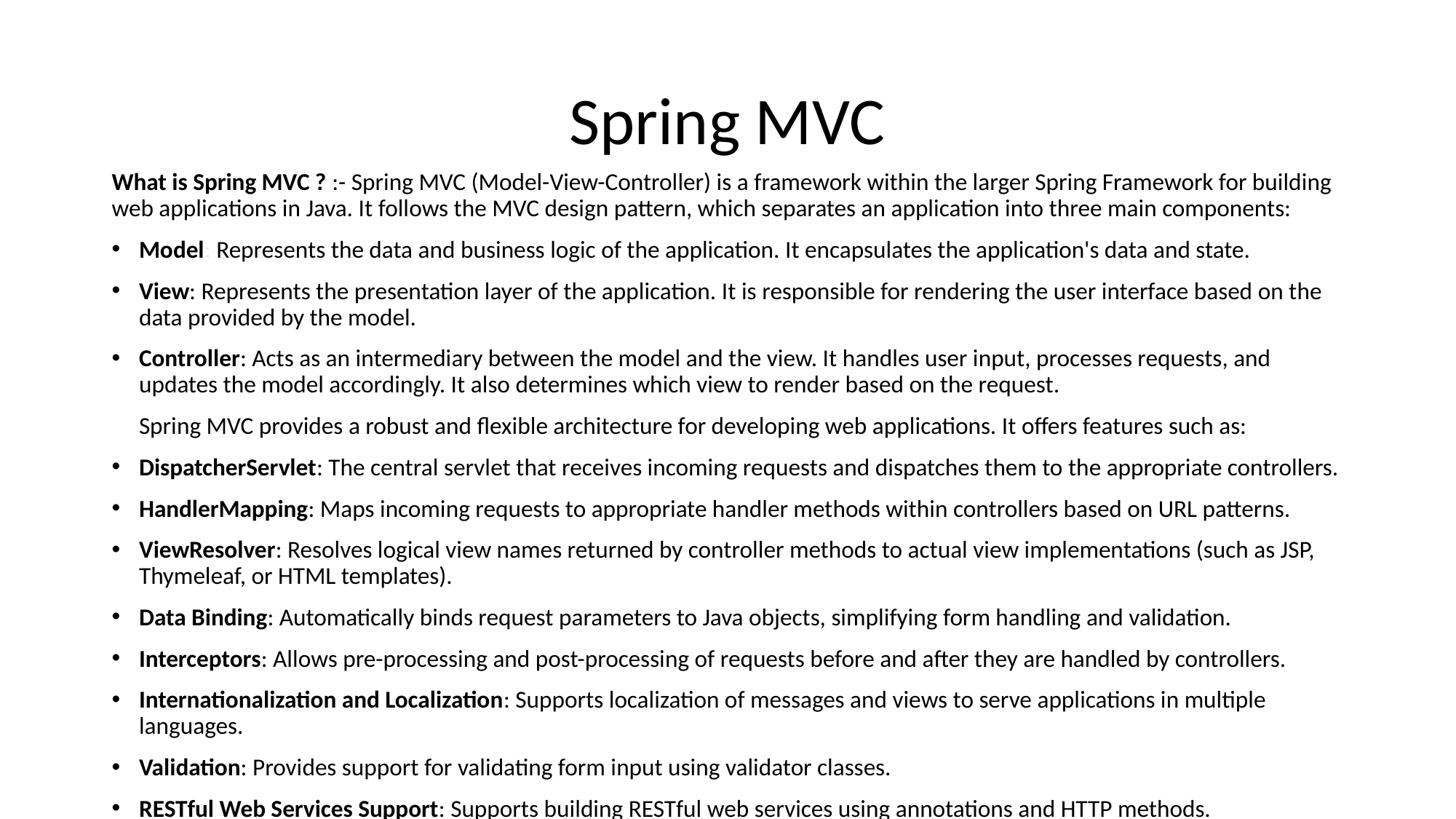

# Spring MVC
What is Spring MVC ? :- Spring MVC (Model-View-Controller) is a framework within the larger Spring Framework for building web applications in Java. It follows the MVC design pattern, which separates an application into three main components:
Model: Represents the data and business logic of the application. It encapsulates the application's data and state.
View: Represents the presentation layer of the application. It is responsible for rendering the user interface based on the data provided by the model.
Controller: Acts as an intermediary between the model and the view. It handles user input, processes requests, and updates the model accordingly. It also determines which view to render based on the request.
Spring MVC provides a robust and flexible architecture for developing web applications. It offers features such as:
DispatcherServlet: The central servlet that receives incoming requests and dispatches them to the appropriate controllers.
HandlerMapping: Maps incoming requests to appropriate handler methods within controllers based on URL patterns.
ViewResolver: Resolves logical view names returned by controller methods to actual view implementations (such as JSP, Thymeleaf, or HTML templates).
Data Binding: Automatically binds request parameters to Java objects, simplifying form handling and validation.
Interceptors: Allows pre-processing and post-processing of requests before and after they are handled by controllers.
Internationalization and Localization: Supports localization of messages and views to serve applications in multiple languages.
Validation: Provides support for validating form input using validator classes.
RESTful Web Services Support: Supports building RESTful web services using annotations and HTTP methods.
Overall, Spring MVC simplifies the development of web applications by providing a structured approach to handling HTTP requests, managing application state, and rendering views. It promotes separation of concerns, making applications easier to understand, maintain, and test.